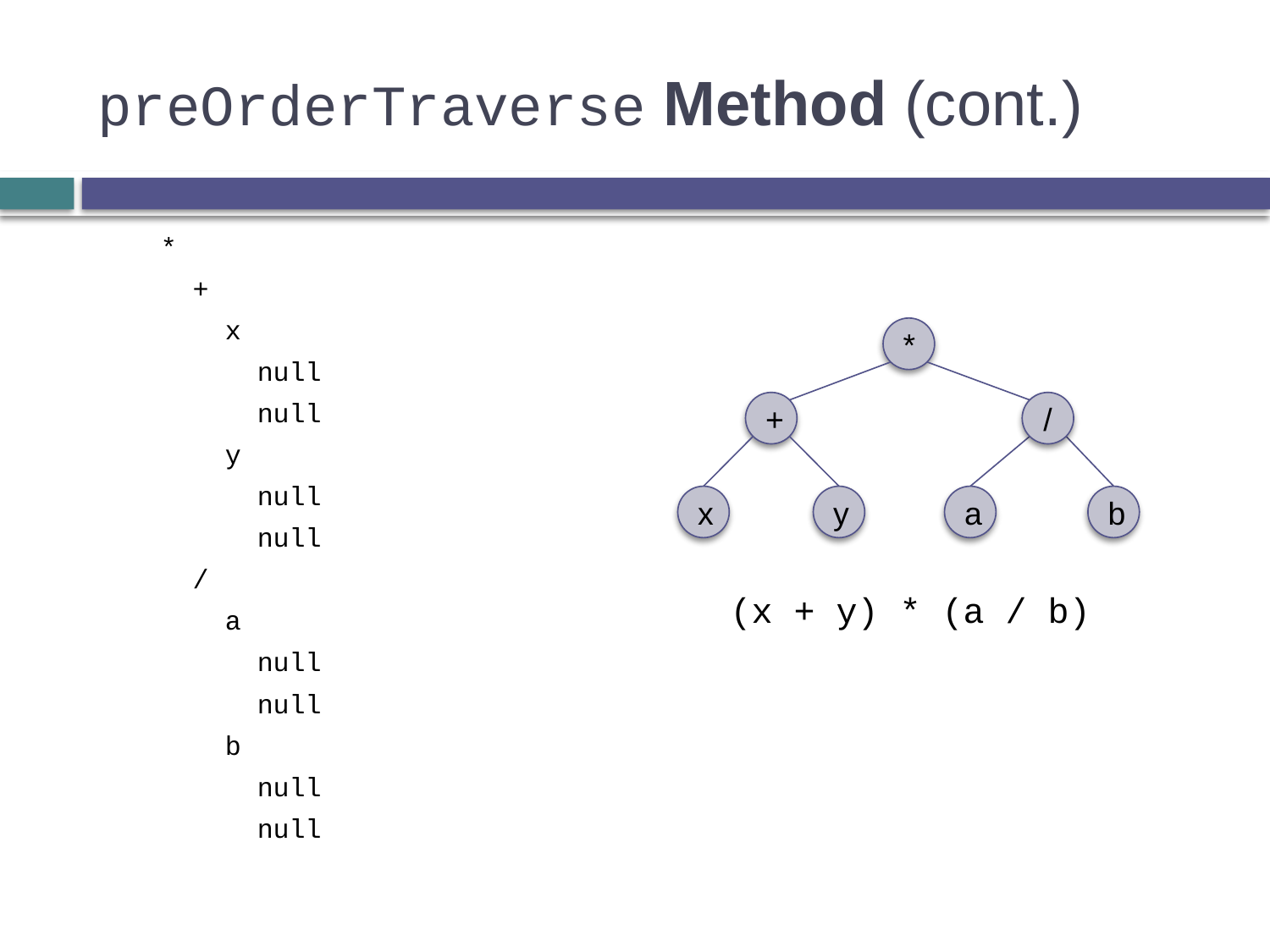

# preOrderTraverse Method (cont.)

*
  +
    x
      null
      null
    y
      null
      null
  /
    a
      null
      null
    b
      null
      null

*
+
/
x
y
a
b
(x + y) * (a / b)